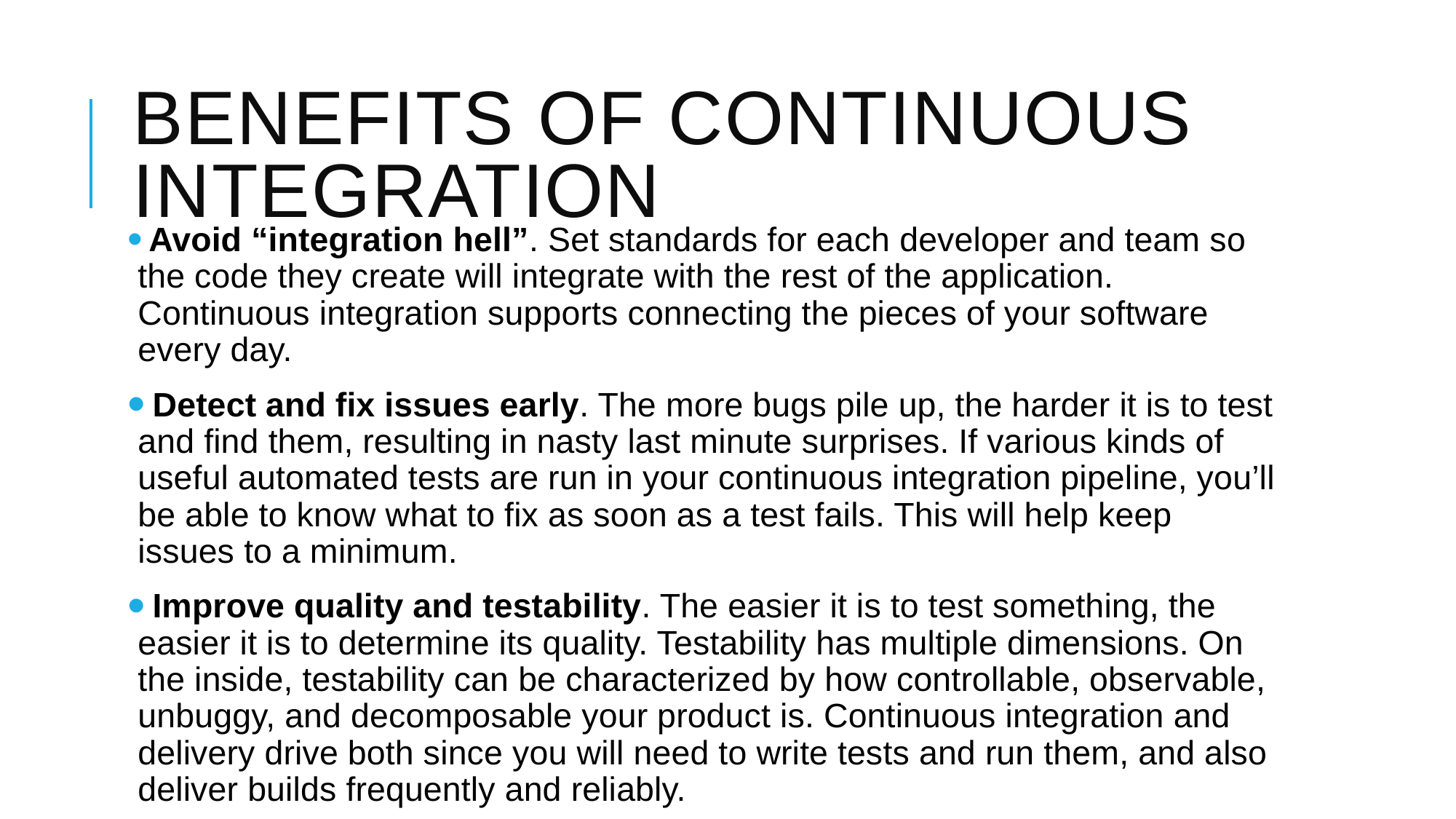

# Benefits of Continuous integration
 Avoid “integration hell”. Set standards for each developer and team so the code they create will integrate with the rest of the application.  Continuous integration supports connecting the pieces of your software every day.
 Detect and fix issues early. The more bugs pile up, the harder it is to test and find them, resulting in nasty last minute surprises. If various kinds of useful automated tests are run in your continuous integration pipeline, you’ll be able to know what to fix as soon as a test fails. This will help keep issues to a minimum.
 Improve quality and testability. The easier it is to test something, the easier it is to determine its quality. Testability has multiple dimensions. On the inside, testability can be characterized by how controllable, observable, unbuggy, and decomposable your product is. Continuous integration and delivery drive both since you will need to write tests and run them, and also deliver builds frequently and reliably.